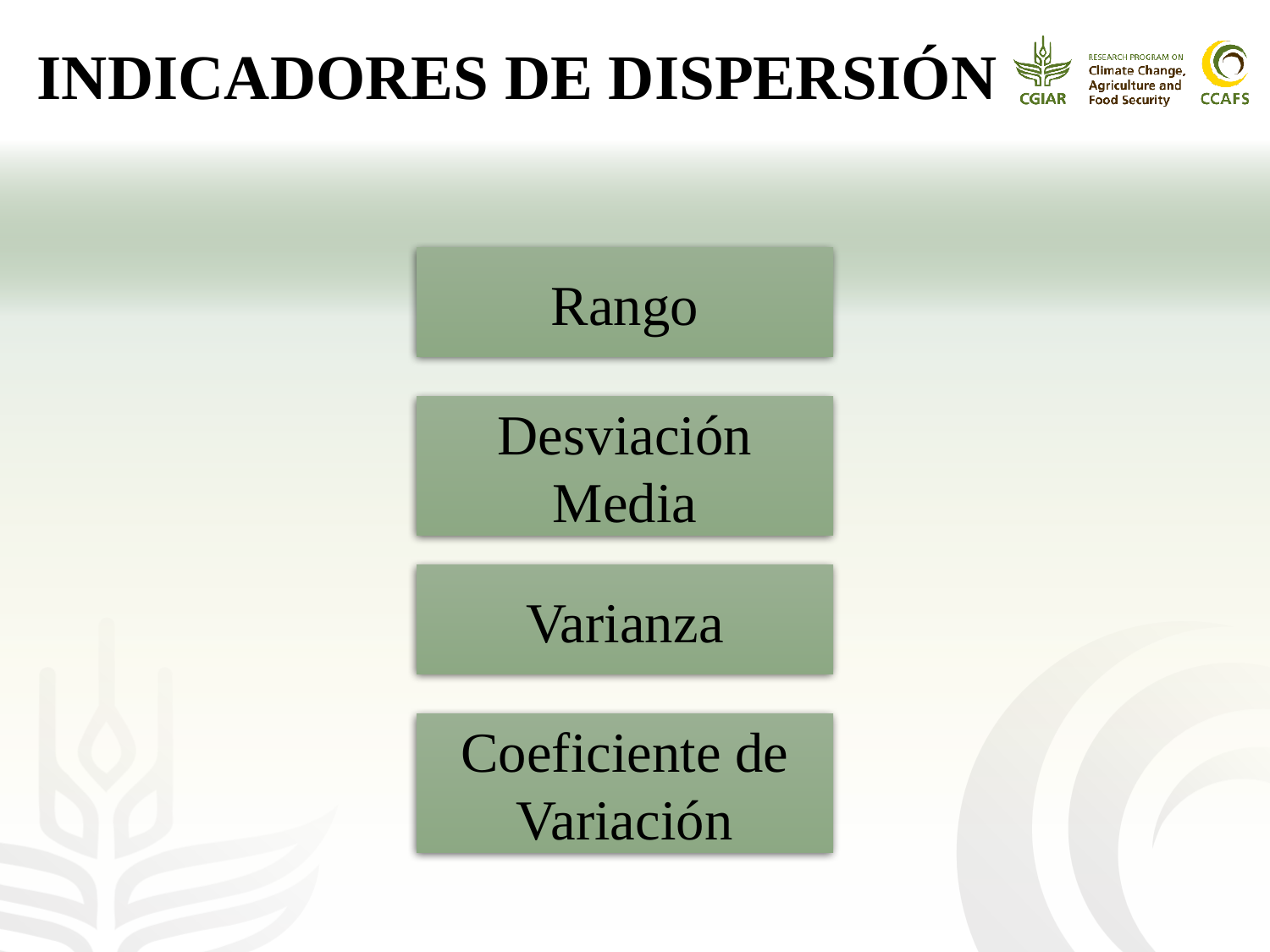

INDICADORES DE DISPERSIÓN
Rango
Desviación Media
Varianza
Coeficiente de Variación